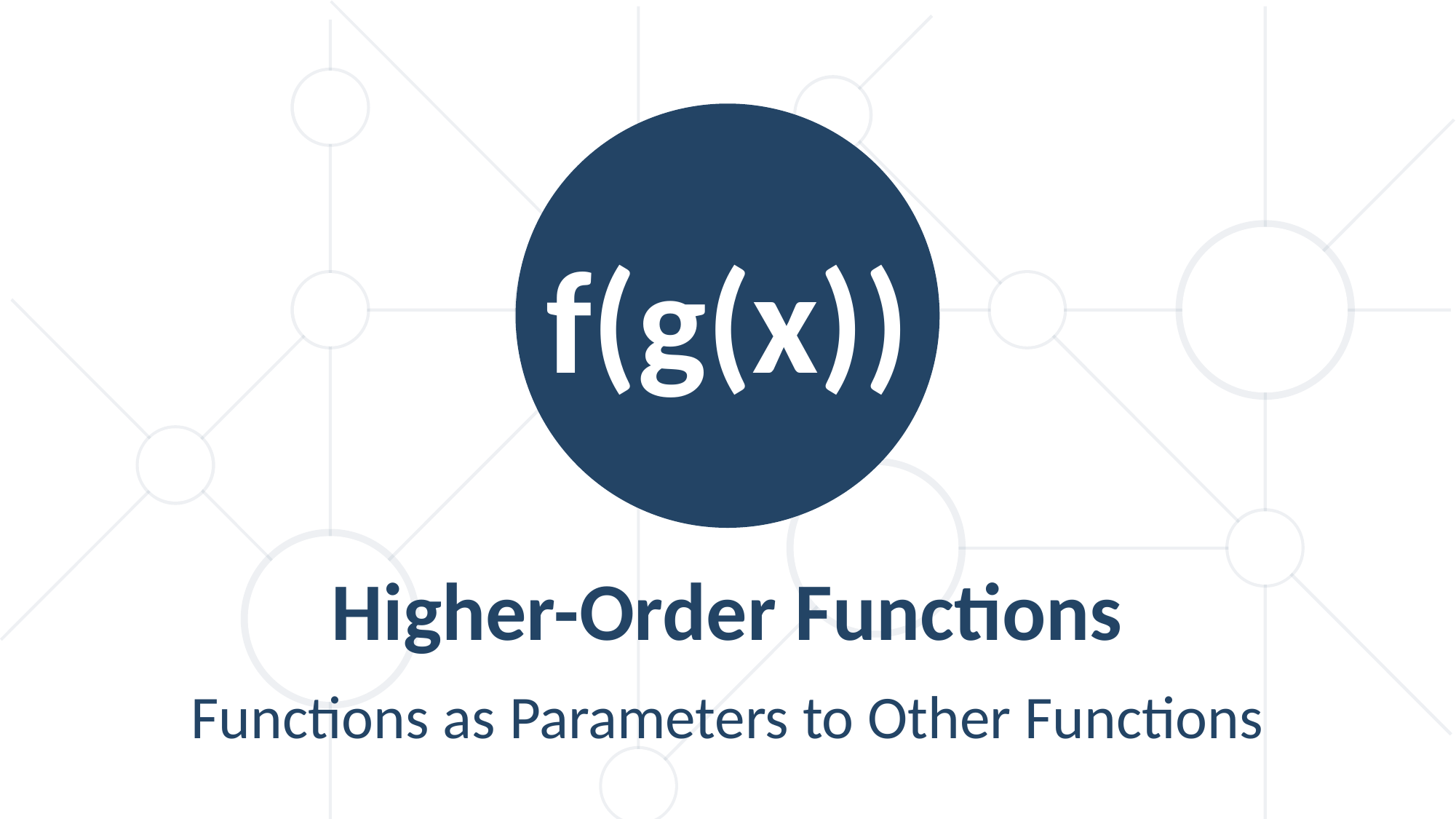

f(g(x))
Higher-Order Functions
Functions as Parameters to Other Functions